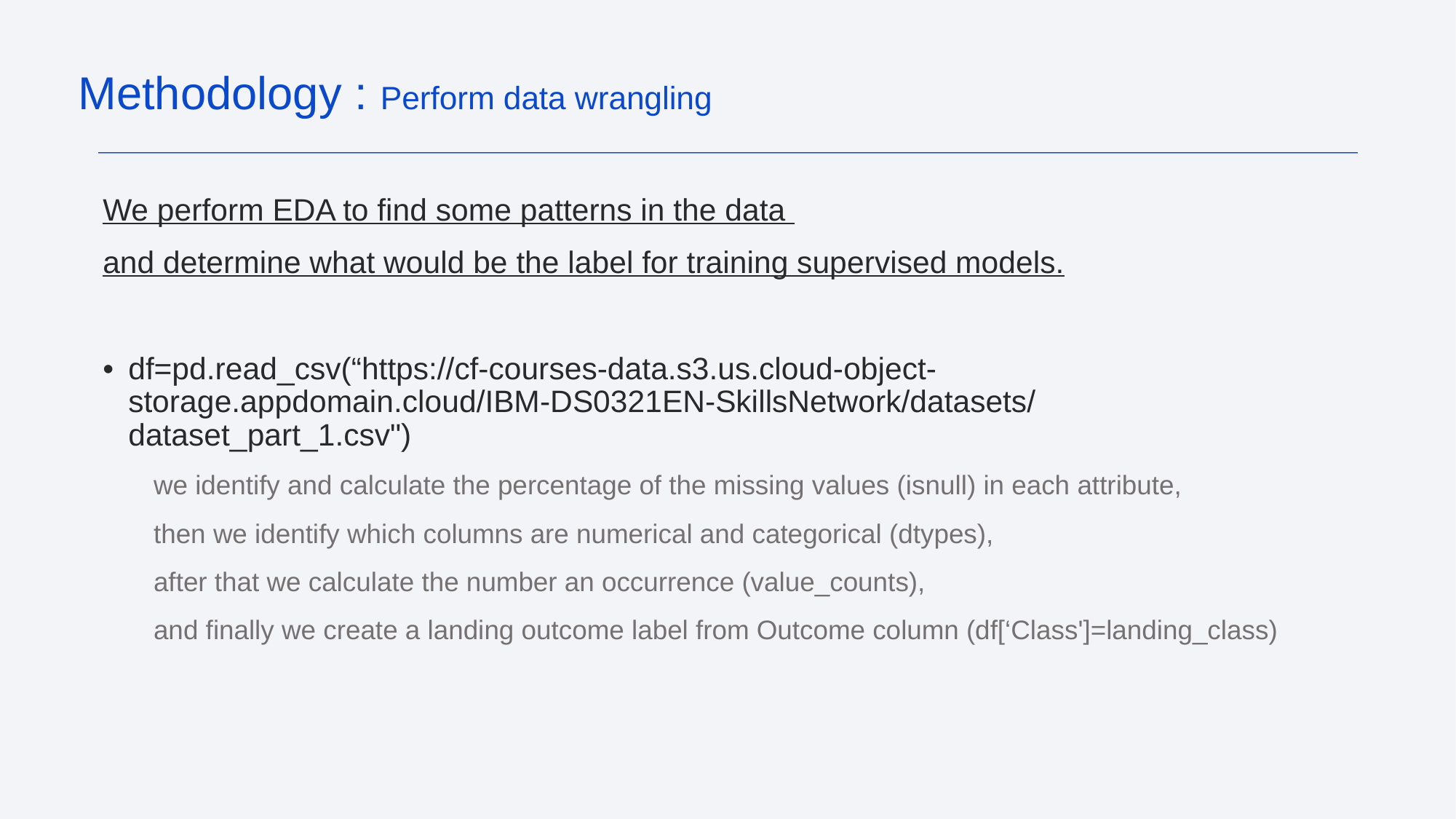

Methodology : Perform data wrangling
We perform EDA to find some patterns in the data
and determine what would be the label for training supervised models.

df=pd.read_csv(“https://cf-courses-data.s3.us.cloud-object-storage.appdomain.cloud/IBM-DS0321EN-SkillsNetwork/datasets/dataset_part_1.csv")
we identify and calculate the percentage of the missing values (isnull) in each attribute,
then we identify which columns are numerical and categorical (dtypes),
after that we calculate the number an occurrence (value_counts),
and finally we create a landing outcome label from Outcome column (df[‘Class']=landing_class)

7